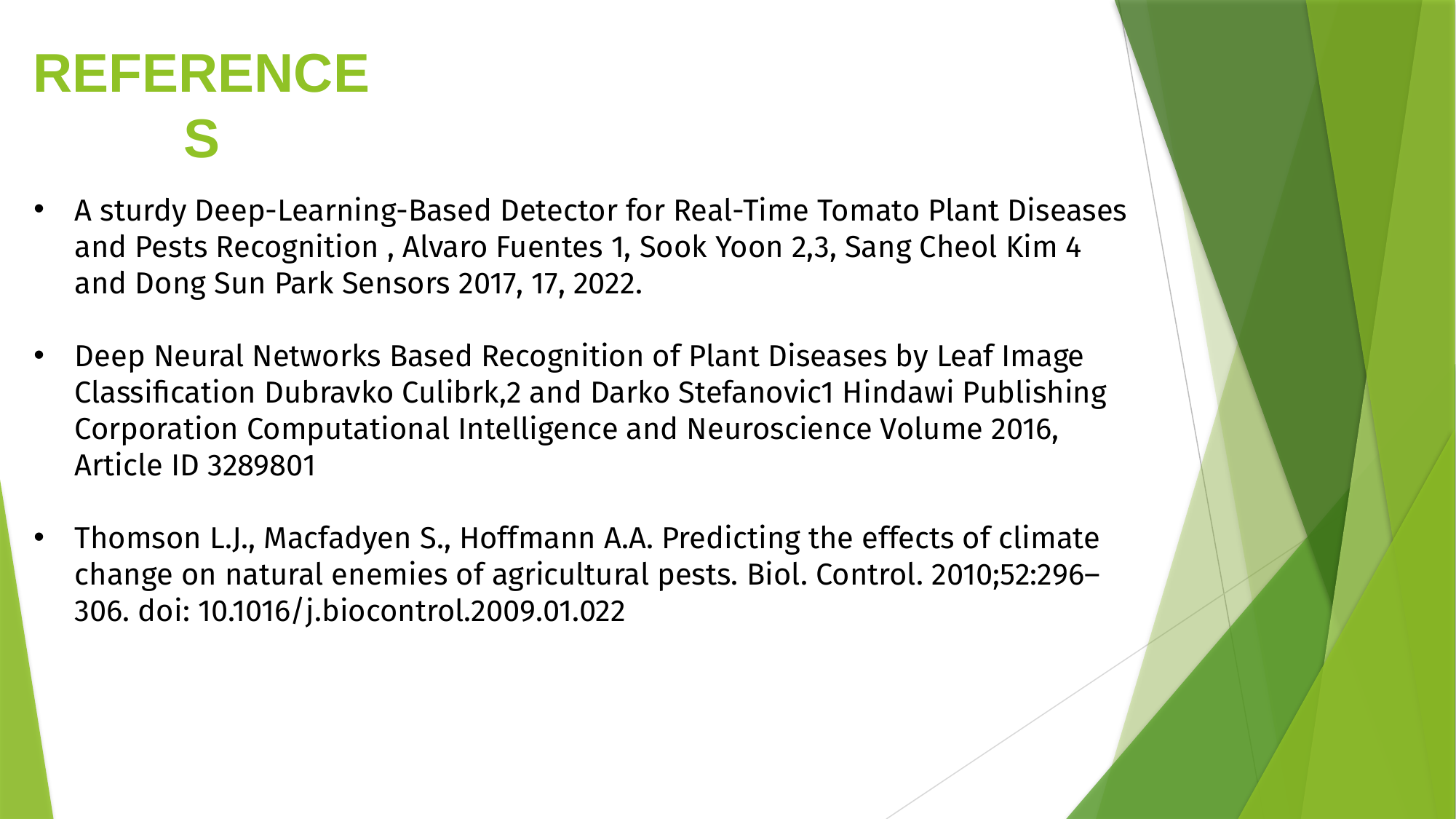

REFERENCES
A sturdy Deep-Learning-Based Detector for Real-Time Tomato Plant Diseases and Pests Recognition , Alvaro Fuentes 1, Sook Yoon 2,3, Sang Cheol Kim 4 and Dong Sun Park Sensors 2017, 17, 2022.

Deep Neural Networks Based Recognition of Plant Diseases by Leaf Image Classification Dubravko Culibrk,2 and Darko Stefanovic1 Hindawi Publishing Corporation Computational Intelligence and Neuroscience Volume 2016, Article ID 3289801

Thomson L.J., Macfadyen S., Hoffmann A.A. Predicting the effects of climate change on natural enemies of agricultural pests. Biol. Control. 2010;52:296–306. doi: 10.1016/j.biocontrol.2009.01.022